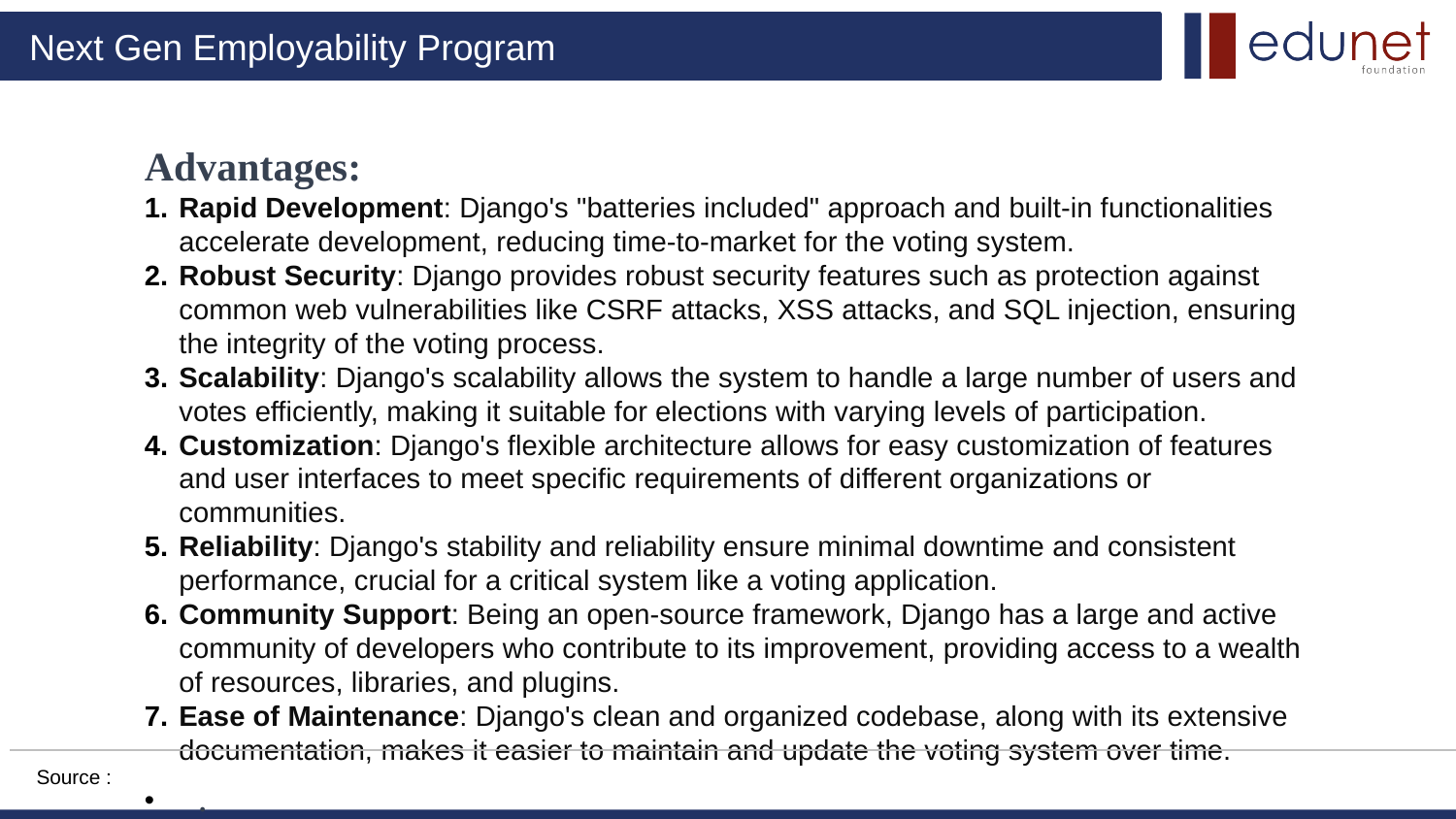

Advantages:
Rapid Development: Django's "batteries included" approach and built-in functionalities accelerate development, reducing time-to-market for the voting system.
Robust Security: Django provides robust security features such as protection against common web vulnerabilities like CSRF attacks, XSS attacks, and SQL injection, ensuring the integrity of the voting process.
Scalability: Django's scalability allows the system to handle a large number of users and votes efficiently, making it suitable for elections with varying levels of participation.
Customization: Django's flexible architecture allows for easy customization of features and user interfaces to meet specific requirements of different organizations or communities.
Reliability: Django's stability and reliability ensure minimal downtime and consistent performance, crucial for a critical system like a voting application.
Community Support: Being an open-source framework, Django has a large and active community of developers who contribute to its improvement, providing access to a wealth of resources, libraries, and plugins.
Ease of Maintenance: Django's clean and organized codebase, along with its extensive documentation, makes it easier to maintain and update the voting system over time.
.
Source :